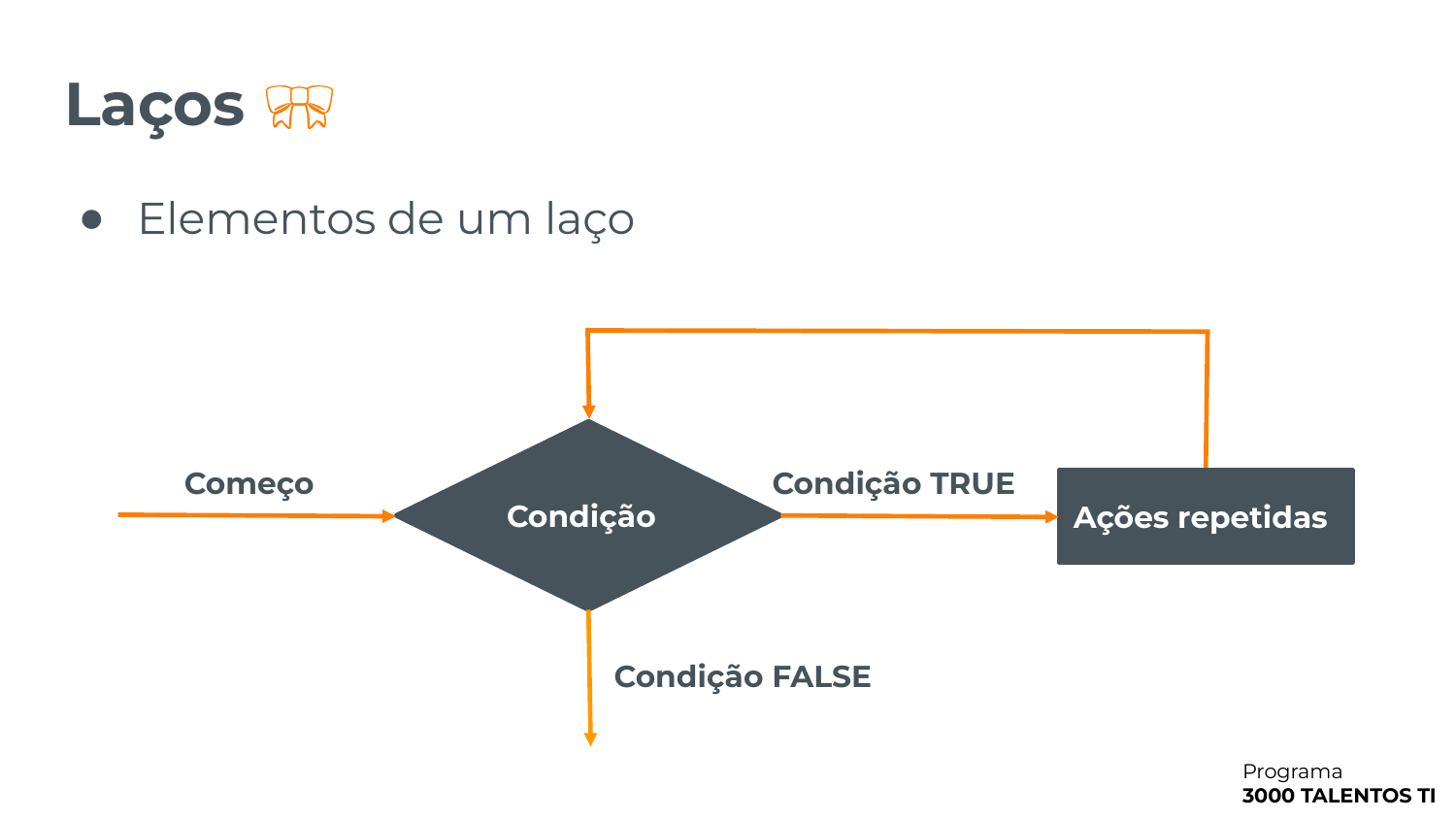

# Laços 🎀
Elementos de um laço
Condição
Condição TRUE
Começo
Ações repetidas
Condição FALSE